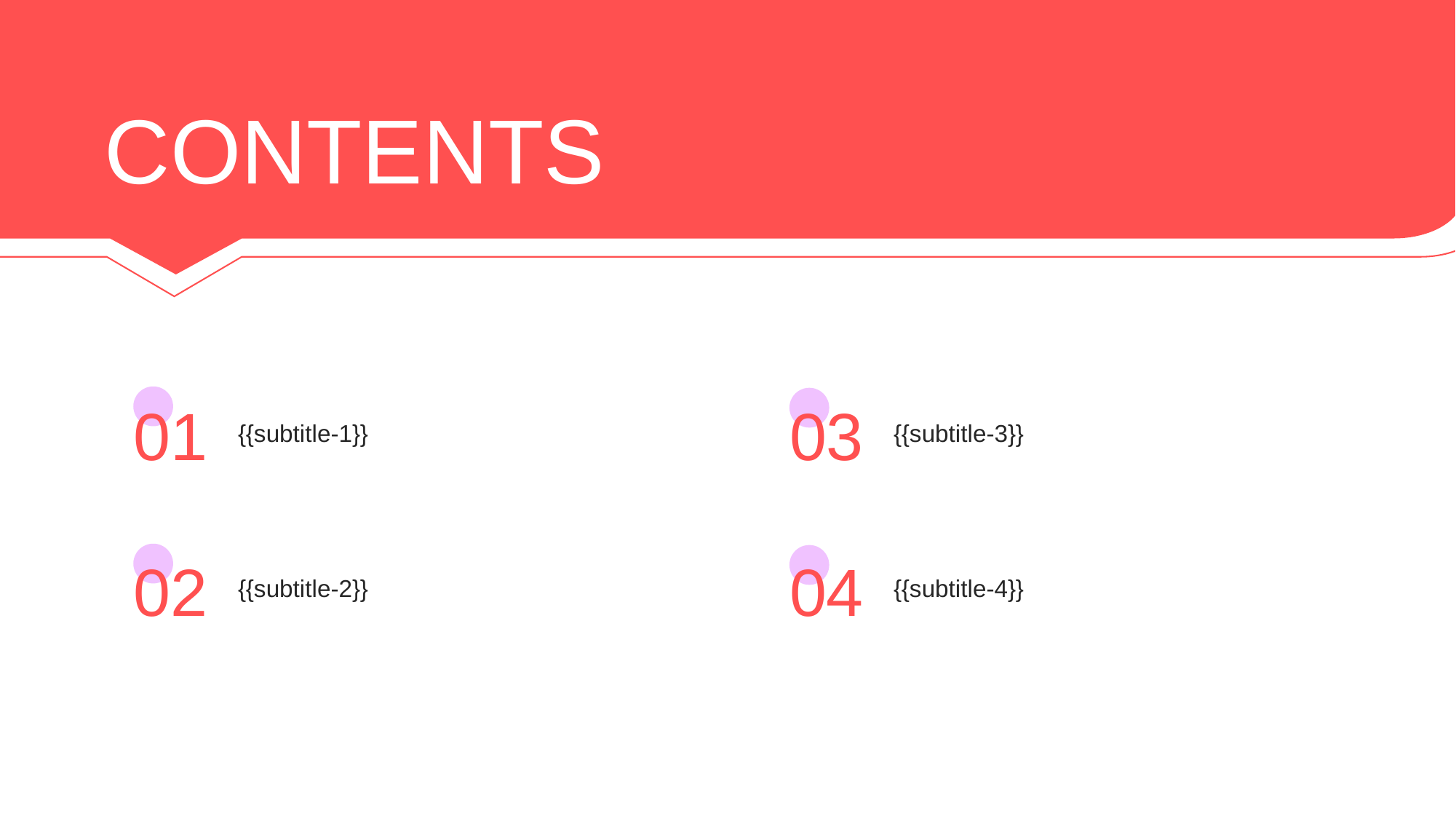

CONTENTS
{{subtitle-1}}
{{subtitle-3}}

01
03
{{subtitle-2}}
{{subtitle-4}}

02
04